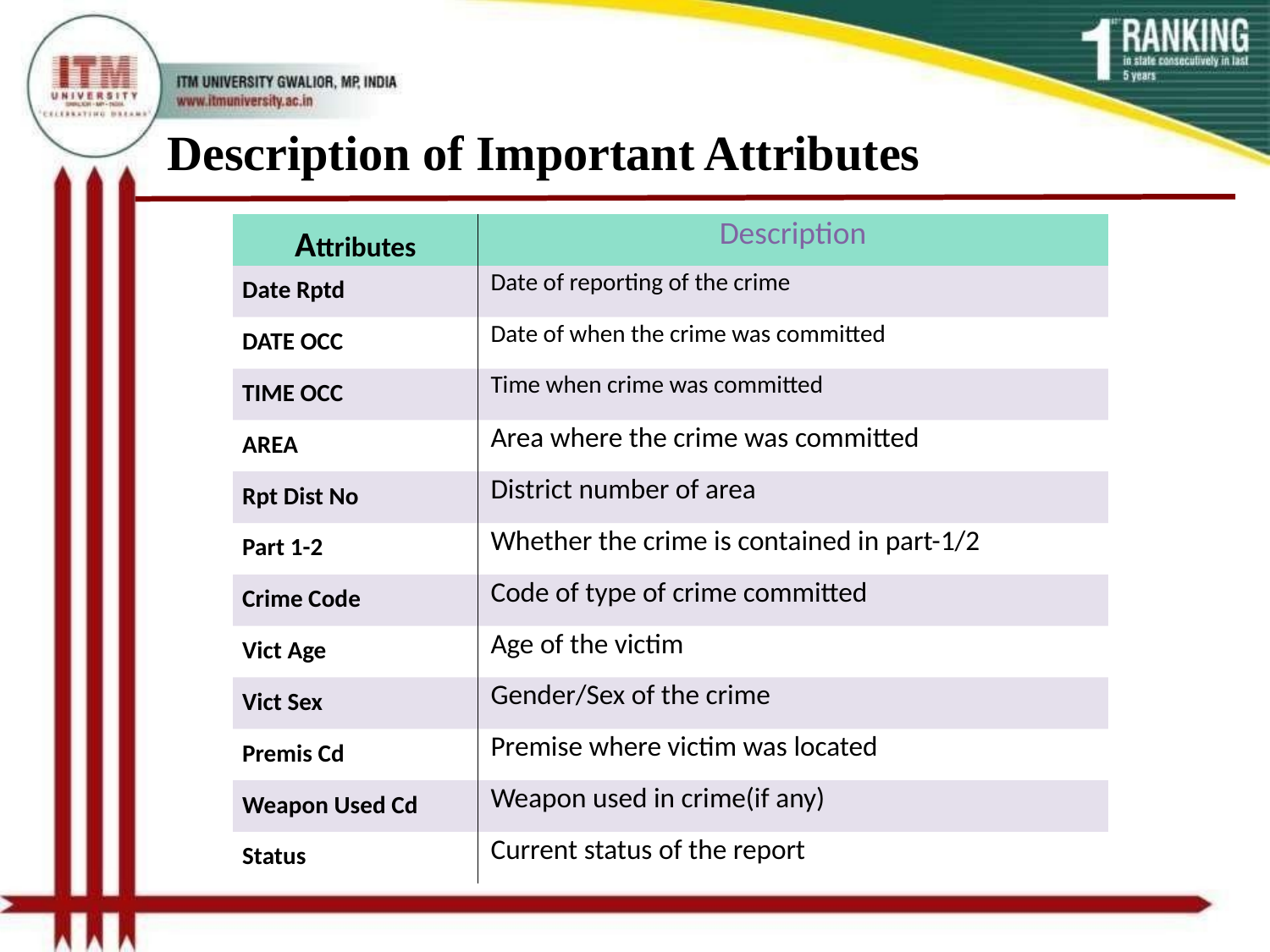

# Description of Important Attributes

| Attributes | Description |
| --- | --- |
| Date Rptd | Date of reporting of the crime |
| DATE OCC | Date of when the crime was committed |
| TIME OCC | Time when crime was committed |
| AREA | Area where the crime was committed |
| Rpt Dist No | District number of area |
| Part 1-2 | Whether the crime is contained in part-1/2 |
| Crime Code | Code of type of crime committed |
| Vict Age | Age of the victim |
| Vict Sex | Gender/Sex of the crime |
| Premis Cd | Premise where victim was located |
| Weapon Used Cd | Weapon used in crime(if any) |
| Status | Current status of the report |